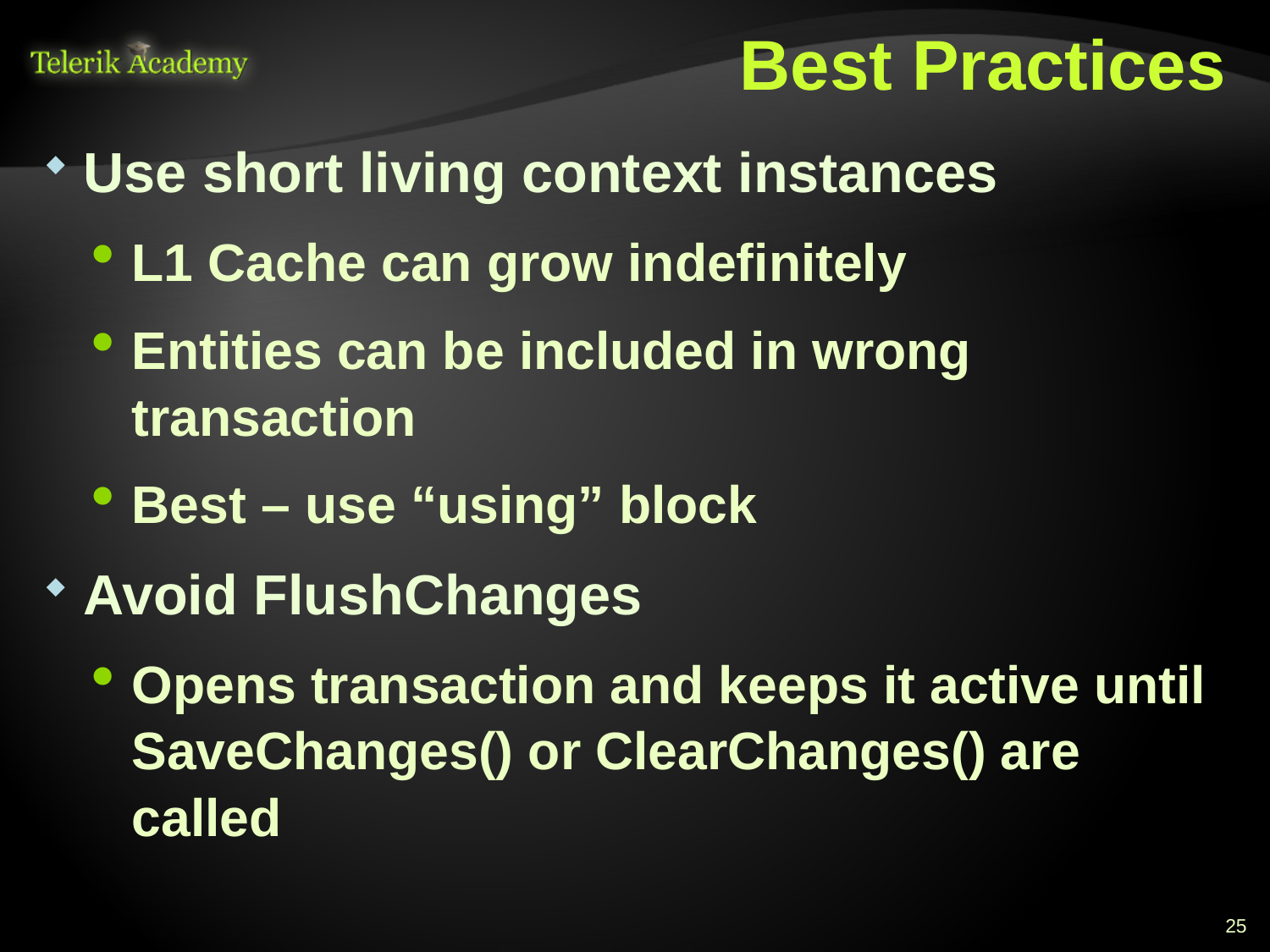

# Best Practices
Use short living context instances
L1 Cache can grow indefinitely
Entities can be included in wrong transaction
Best – use “using” block
Avoid FlushChanges
Opens transaction and keeps it active until SaveChanges() or ClearChanges() are called
25